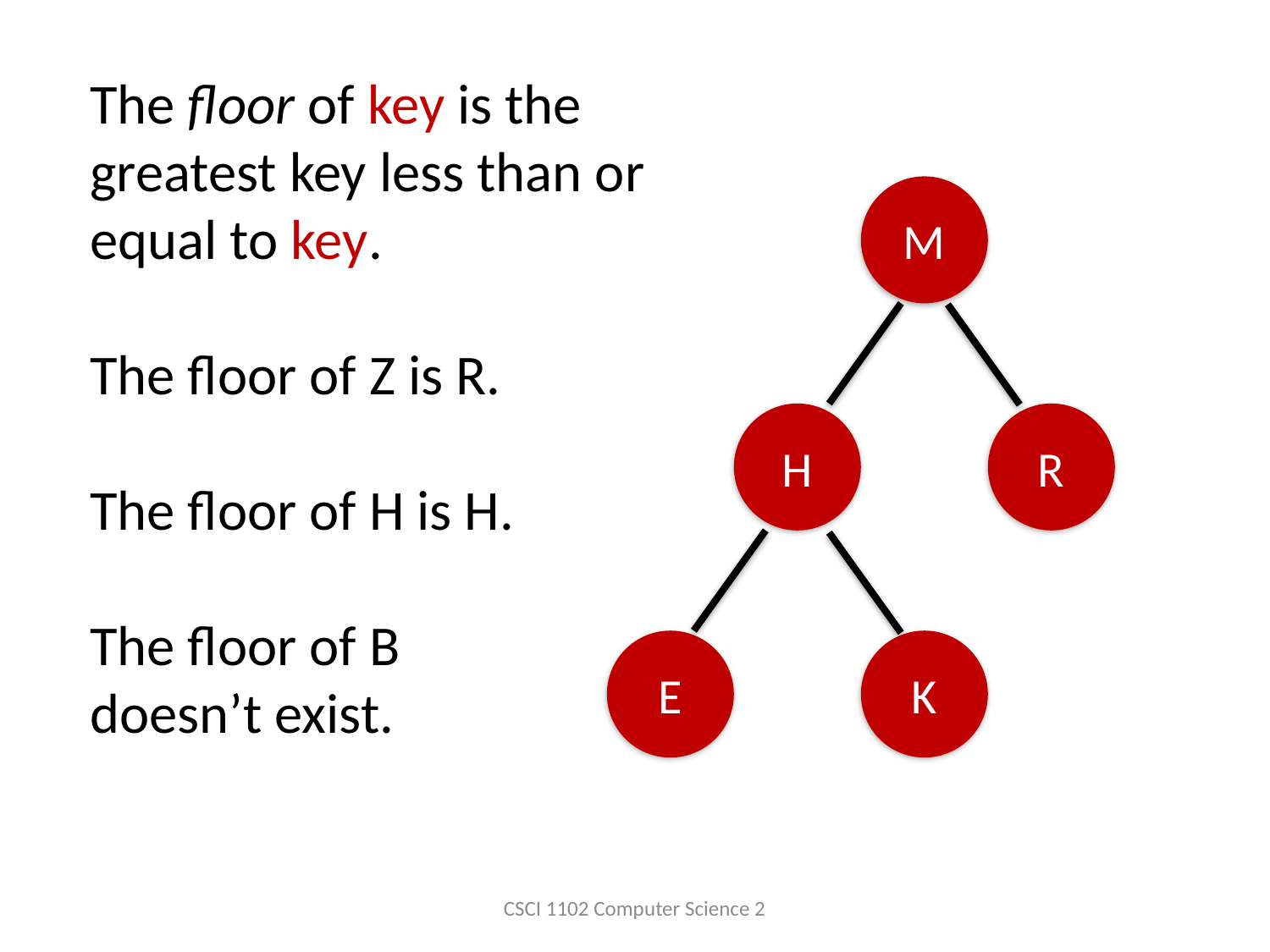

The floor of key is the greatest key less than or equal to key.

The floor of Z is R.

The floor of H is H.

The floor of B
doesn’t exist.
M
H
R
E
K
CSCI 1102 Computer Science 2